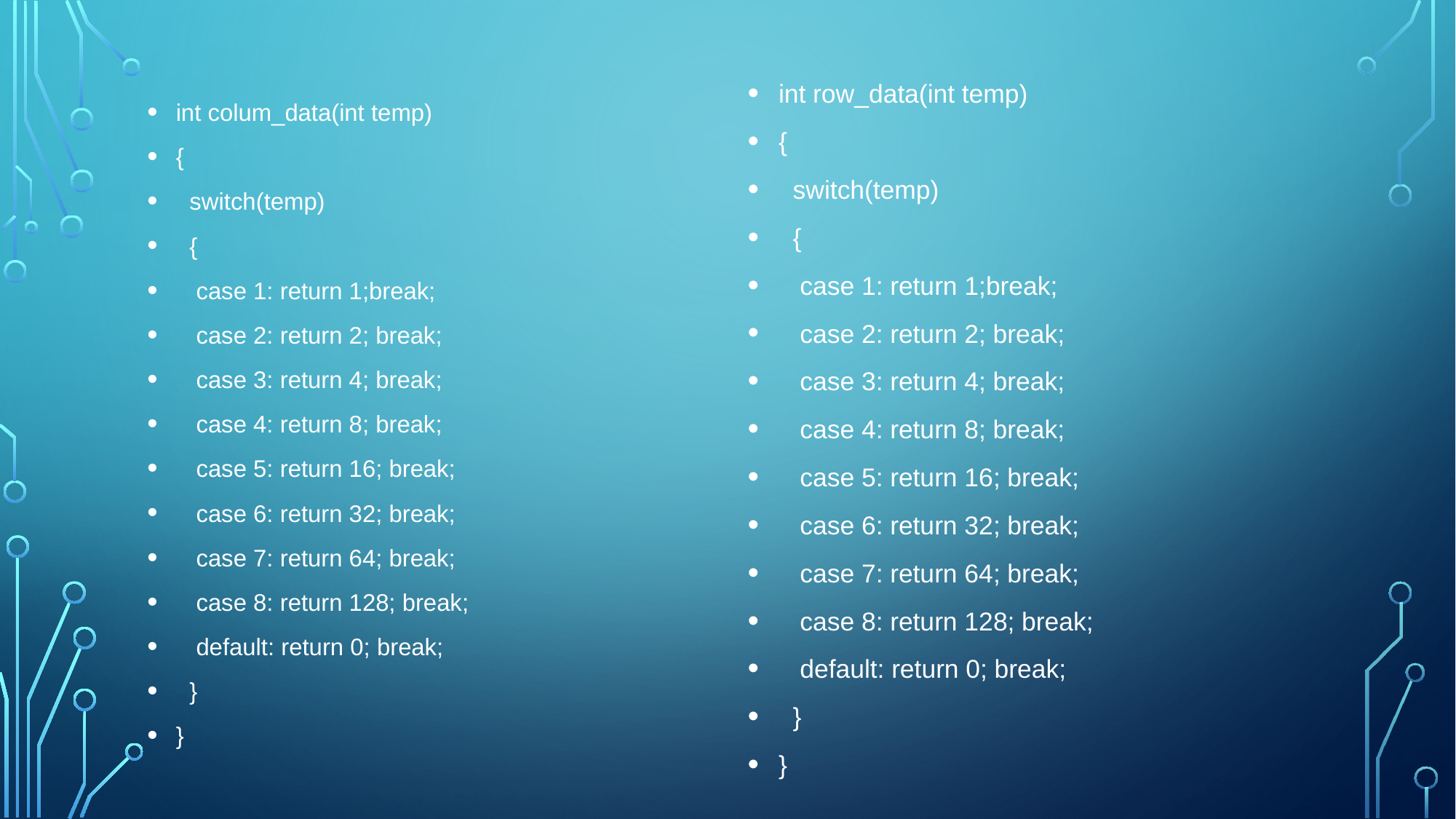

#
int row_data(int temp)
{
  switch(temp)
  {
   case 1: return 1;break;
   case 2: return 2; break;
   case 3: return 4; break;
   case 4: return 8; break;
   case 5: return 16; break;
   case 6: return 32; break;
   case 7: return 64; break;
   case 8: return 128; break;
   default: return 0; break;
  }
}
int colum_data(int temp)
{
  switch(temp)
  {
   case 1: return 1;break;
   case 2: return 2; break;
   case 3: return 4; break;
   case 4: return 8; break;
   case 5: return 16; break;
   case 6: return 32; break;
   case 7: return 64; break;
   case 8: return 128; break;
   default: return 0; break;
  }
}